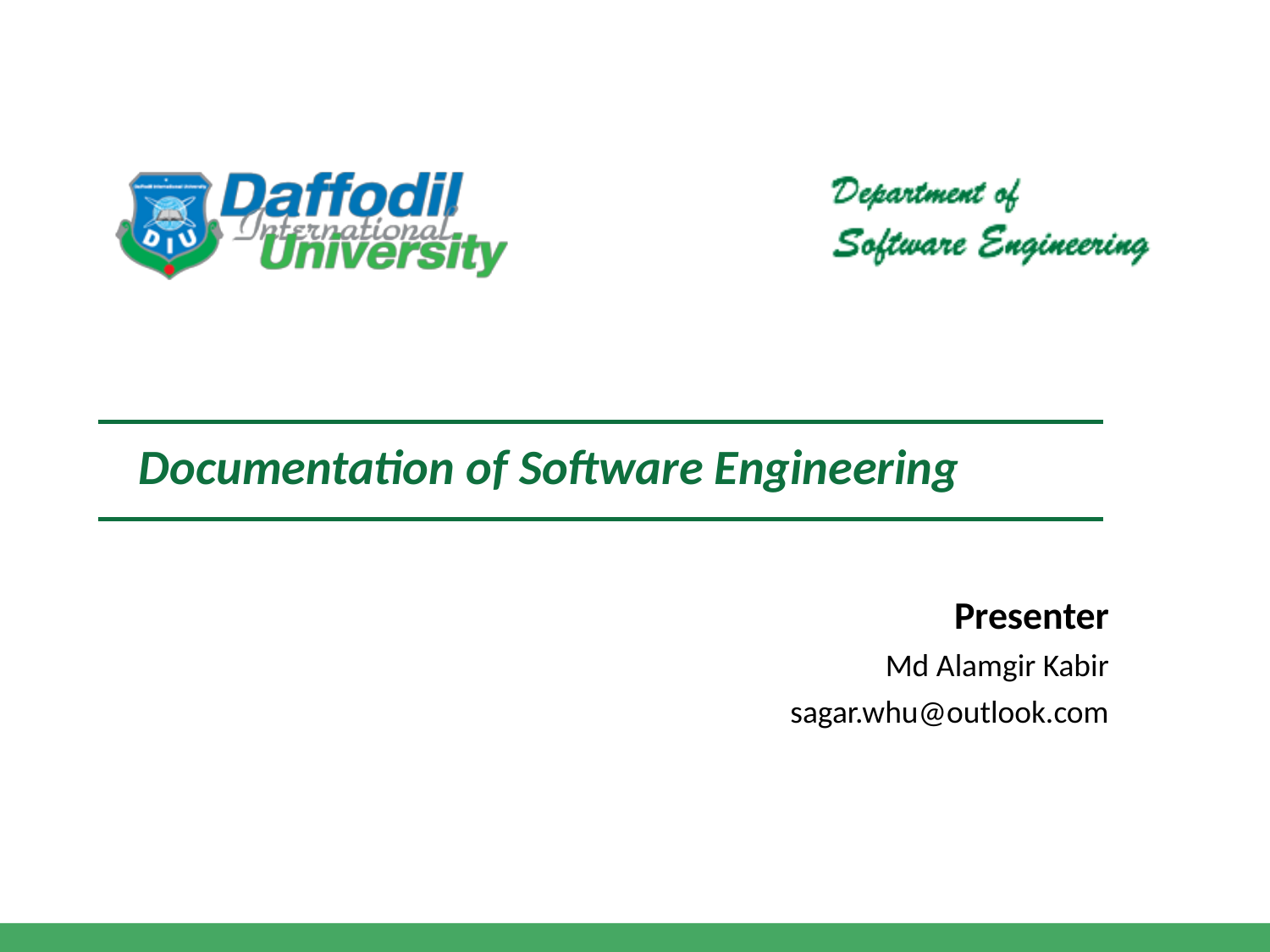

Documentation of Software Engineering
Presenter
Md Alamgir Kabir
sagar.whu@outlook.com